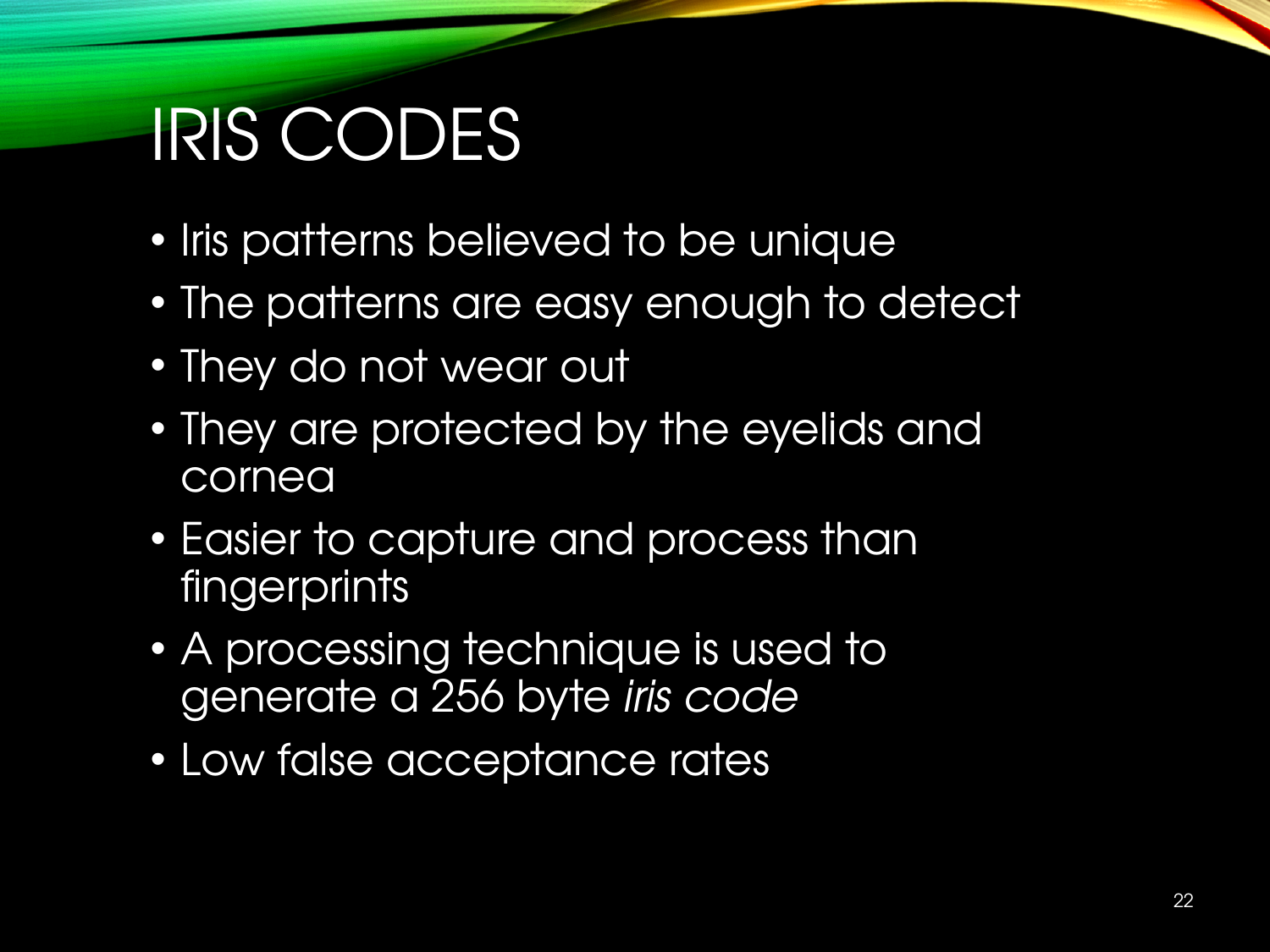

# Iris Codes
Iris patterns believed to be unique
The patterns are easy enough to detect
They do not wear out
They are protected by the eyelids and cornea
Easier to capture and process than fingerprints
A processing technique is used to generate a 256 byte iris code
Low false acceptance rates
22